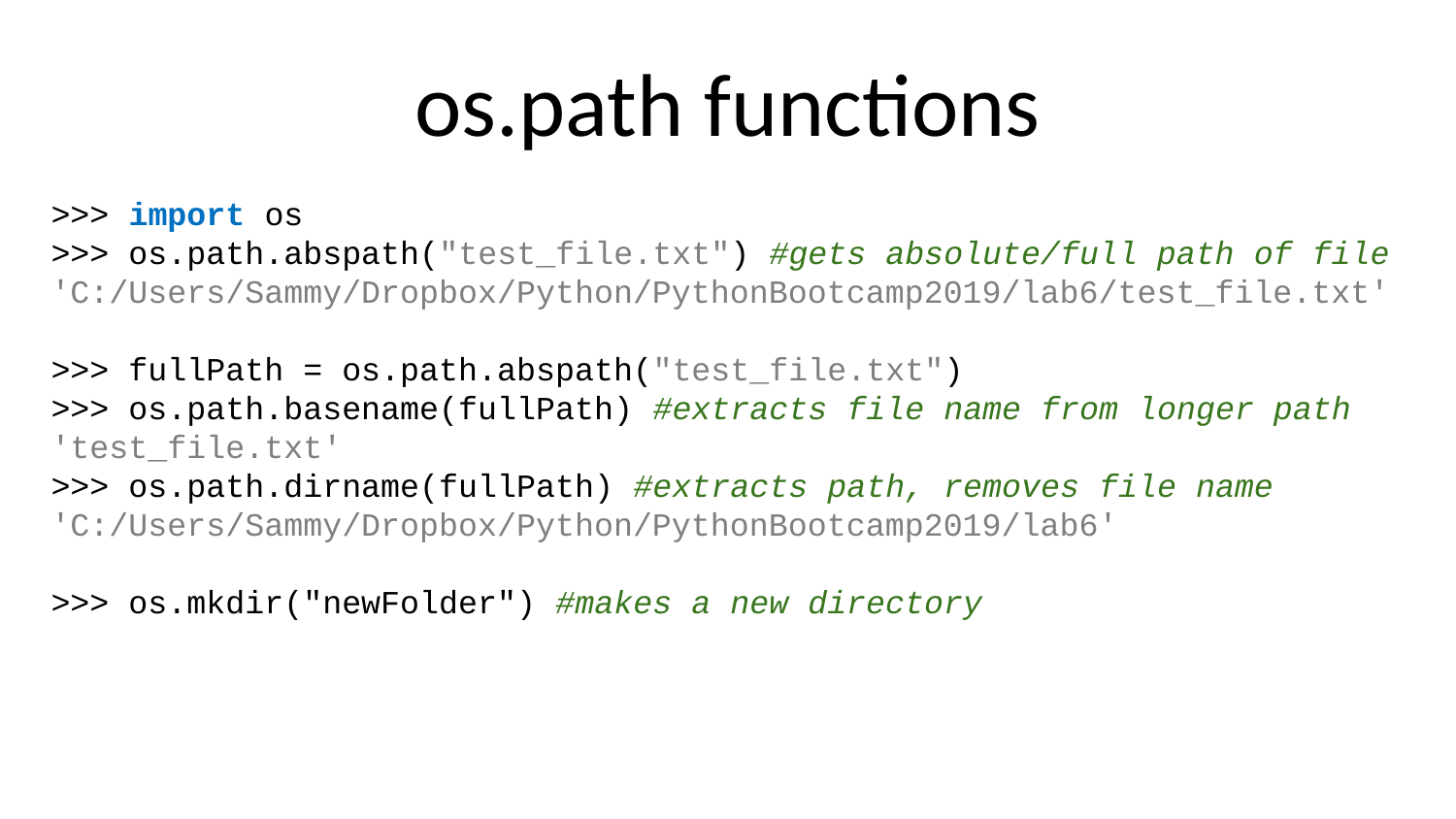

# os.path functions
>>> import os
>>> os.path.abspath("test_file.txt") #gets absolute/full path of file
'C:/Users/Sammy/Dropbox/Python/PythonBootcamp2019/lab6/test_file.txt'

>>> fullPath = os.path.abspath("test_file.txt")
>>> os.path.basename(fullPath) #extracts file name from longer path
'test_file.txt'
>>> os.path.dirname(fullPath) #extracts path, removes file name
'C:/Users/Sammy/Dropbox/Python/PythonBootcamp2019/lab6'

>>> os.mkdir("newFolder") #makes a new directory